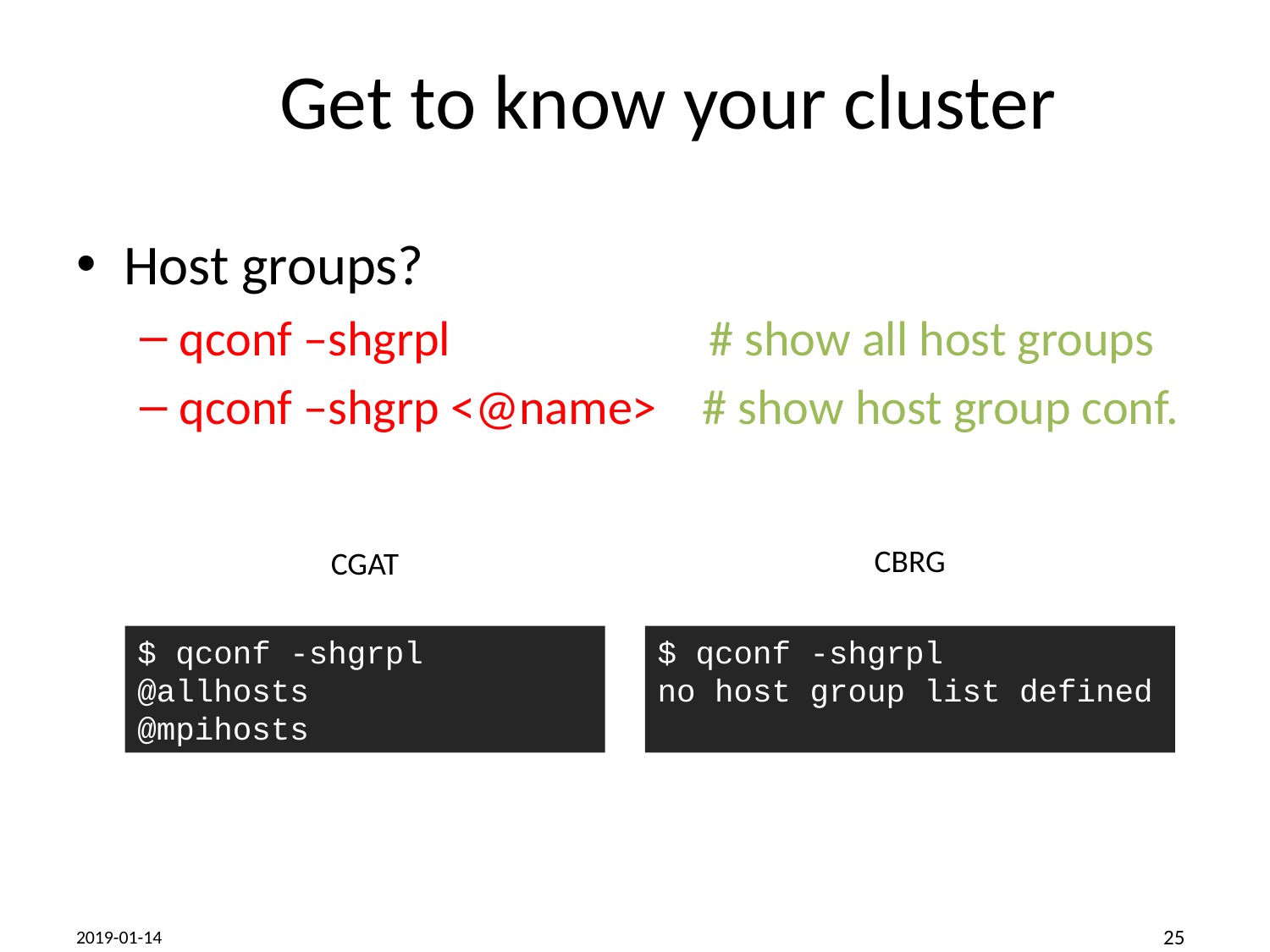

# Get to know your cluster
Host groups?
qconf –shgrpl                       # show all host groups
qconf –shgrp <@name>    # show host group conf.

CBRG
CGAT
$ qconf -shgrpl
@allhosts
@mpihosts
$ qconf -shgrpl
no host group list defined

2019-01-14
25